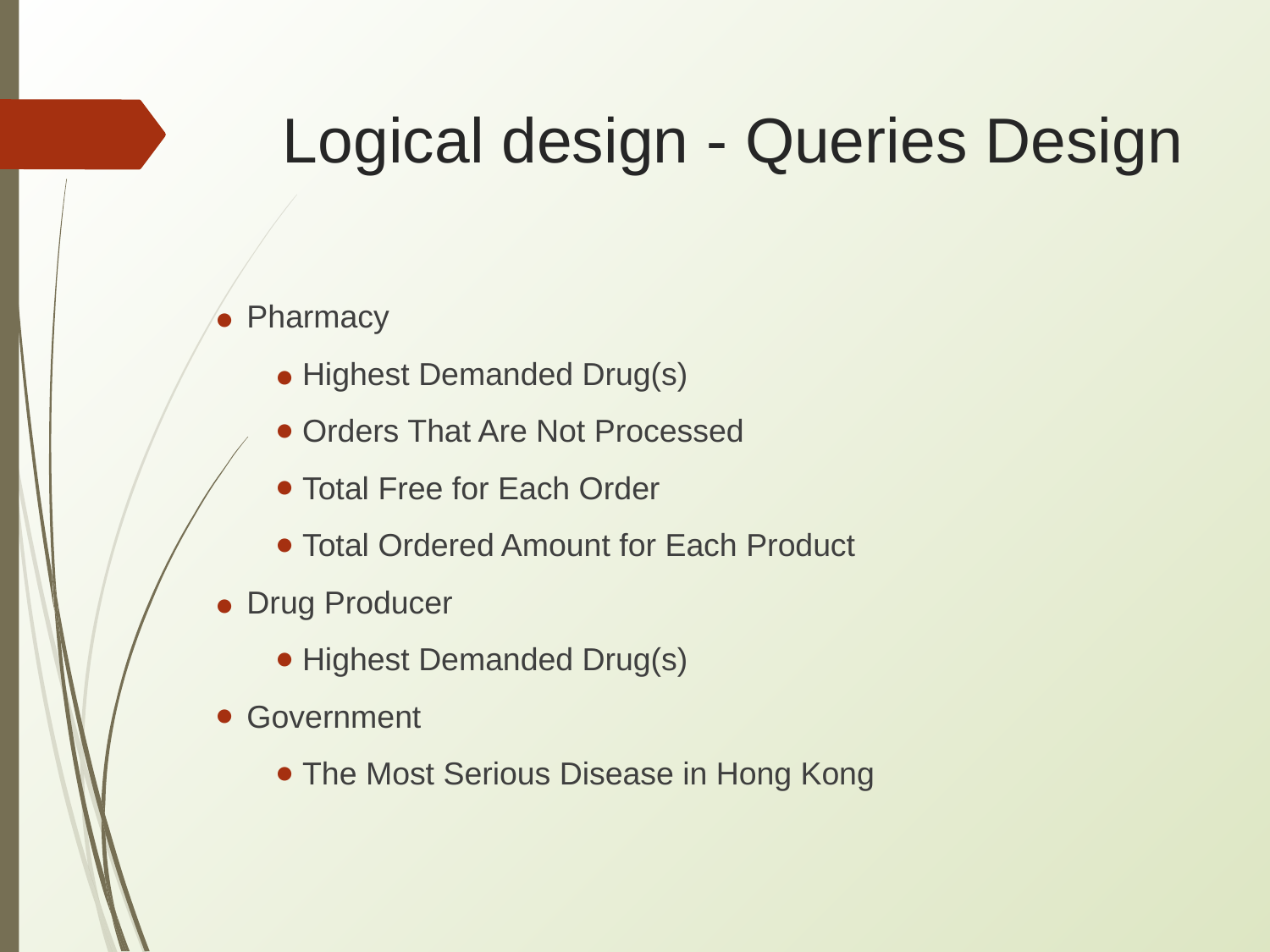

# Logical design - Queries Design
Pharmacy
Highest Demanded Drug(s)
Orders That Are Not Processed
Total Free for Each Order
Total Ordered Amount for Each Product
Drug Producer
Highest Demanded Drug(s)
Government
The Most Serious Disease in Hong Kong